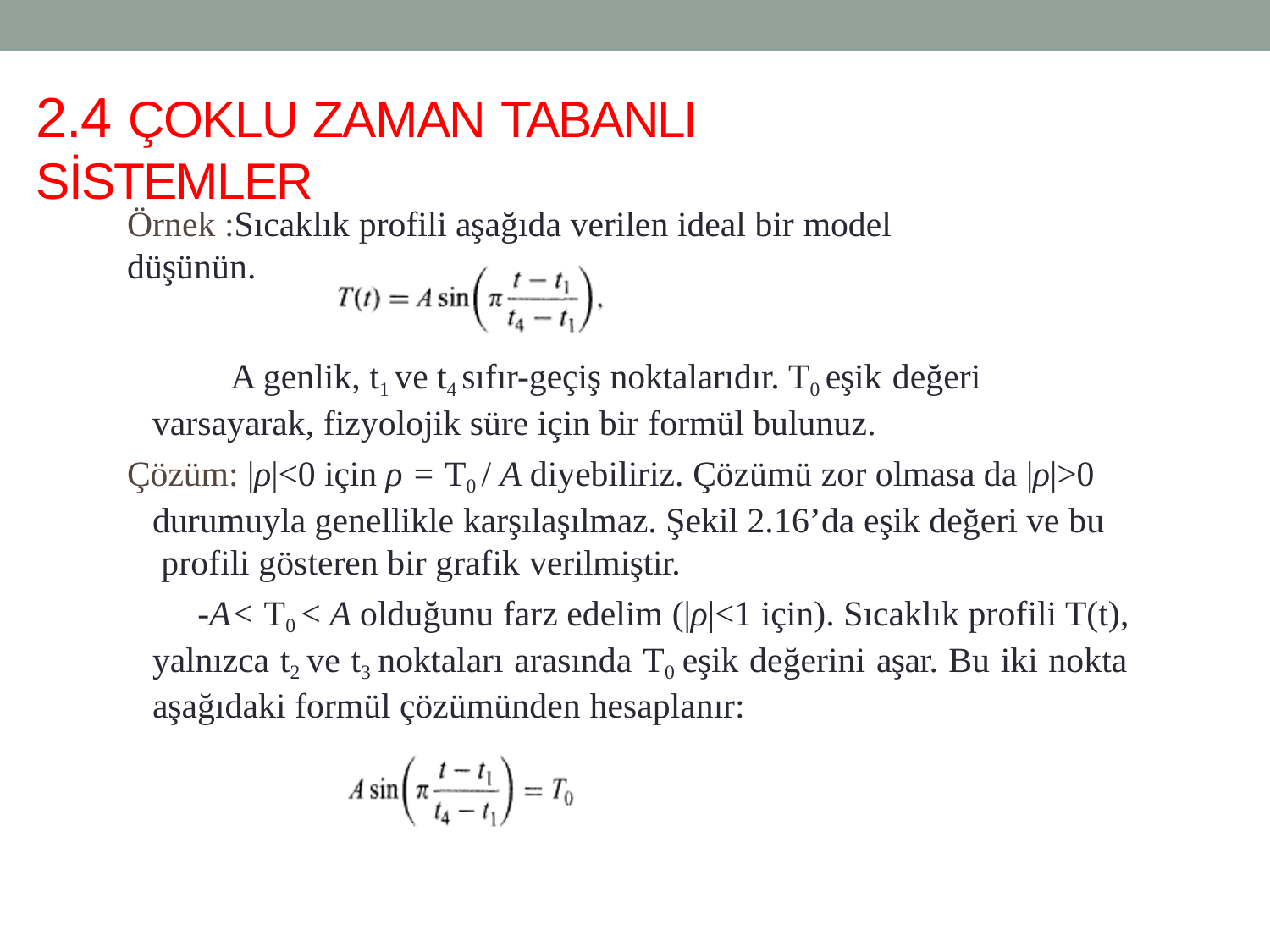

# 2.4 ÇOKLU ZAMAN TABANLI SİSTEMLER
Örnek :Sıcaklık profili aşağıda verilen ideal bir model düşünün.

A genlik, t1 ve t4 sıfır-geçiş noktalarıdır. T0 eşik değeri
varsayarak, fizyolojik süre için bir formül bulunuz.
Çözüm: |ρ|<0 için ρ = T0 / A diyebiliriz. Çözümü zor olmasa da |ρ|>0  durumuyla genellikle karşılaşılmaz. Şekil 2.16’da eşik değeri ve bu  profili gösteren bir grafik verilmiştir.
-A< T0 < A olduğunu farz edelim (|ρ|<1 için). Sıcaklık profili T(t),  yalnızca t2 ve t3 noktaları arasında T0 eşik değerini aşar. Bu iki nokta  aşağıdaki formül çözümünden hesaplanır: